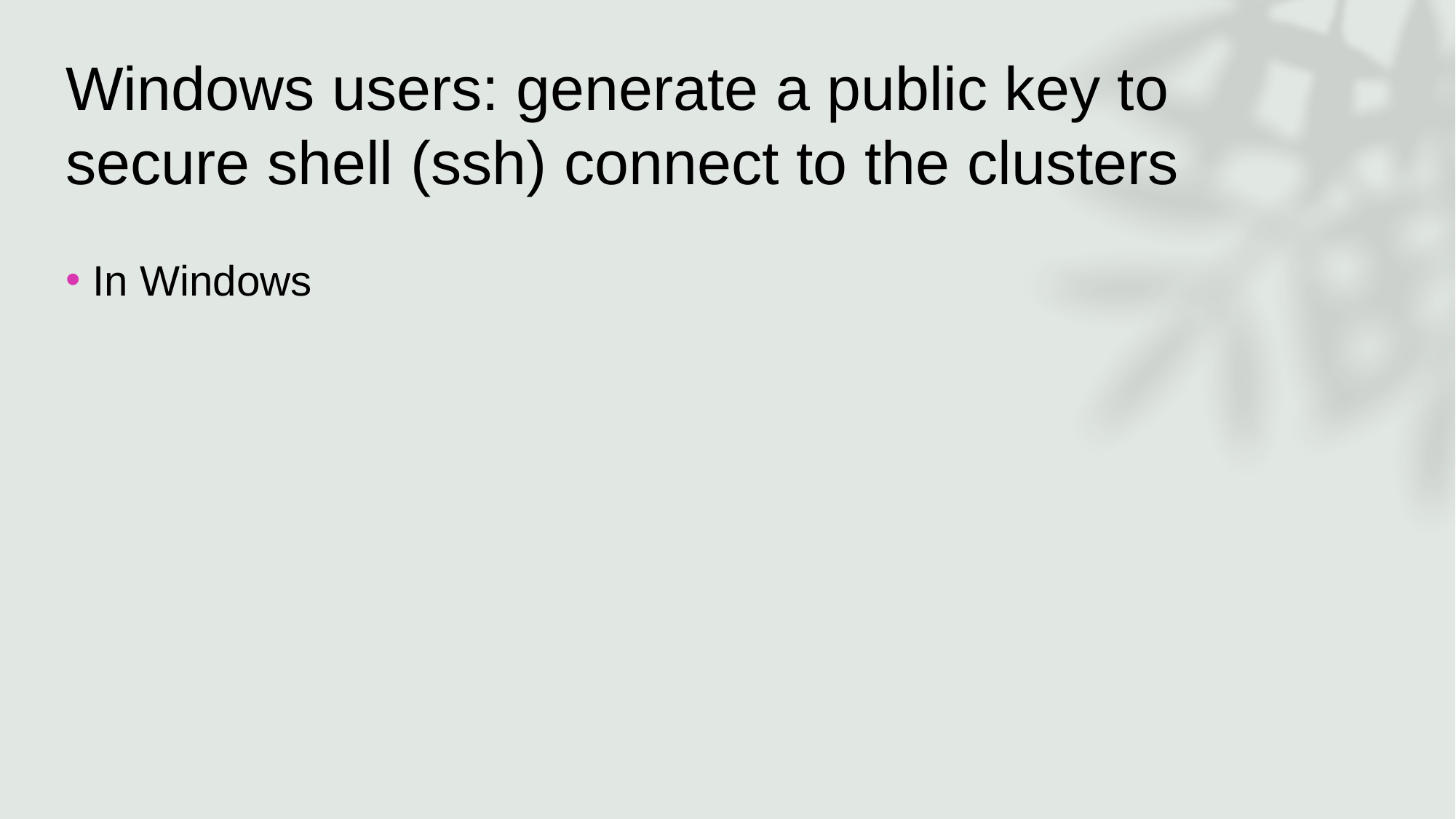

# Windows users: generate a public key to secure shell (ssh) connect to the clusters
In Windows